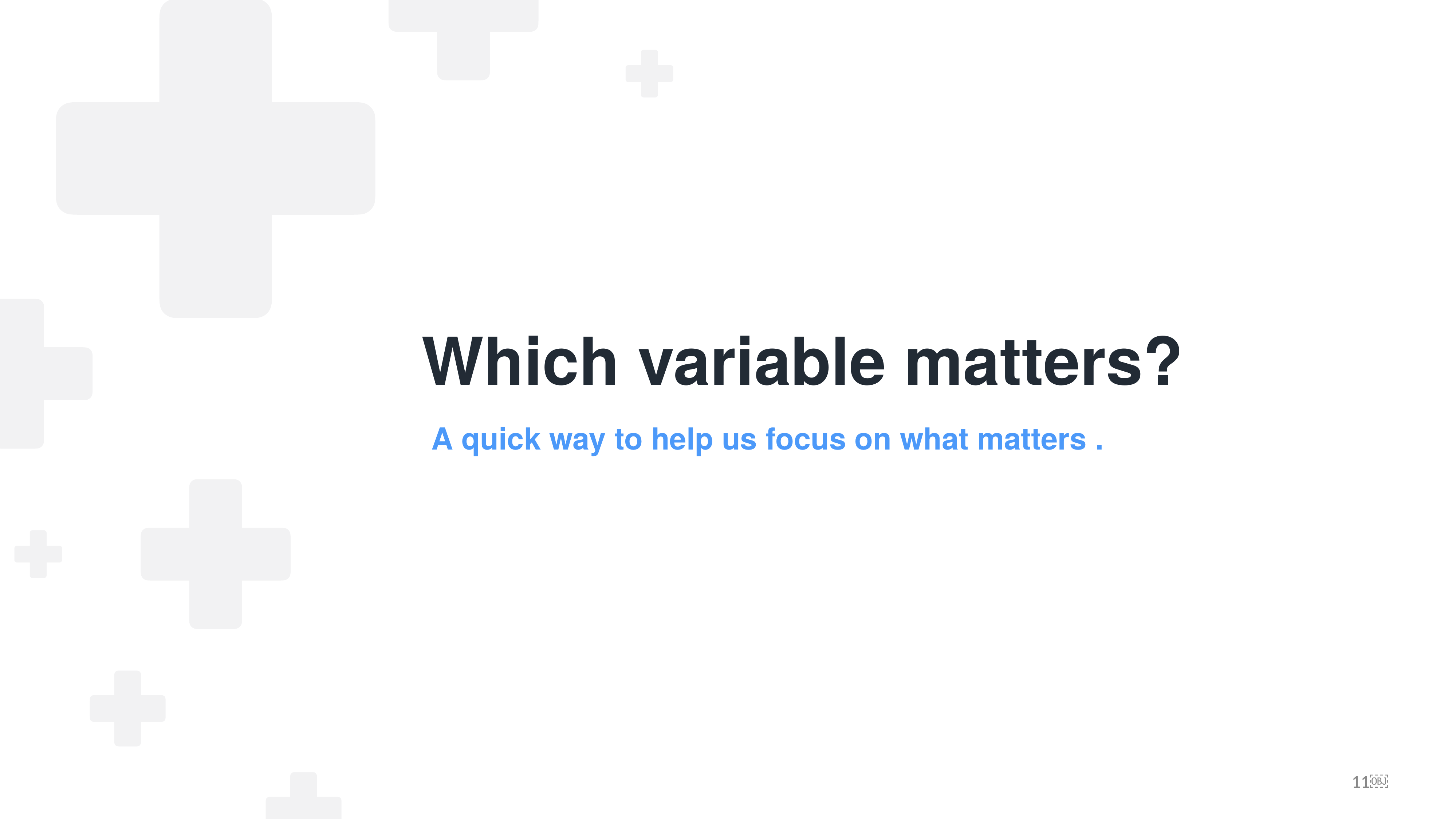

Which variable matters?
A quick way to help us focus on what matters .

11
11￼